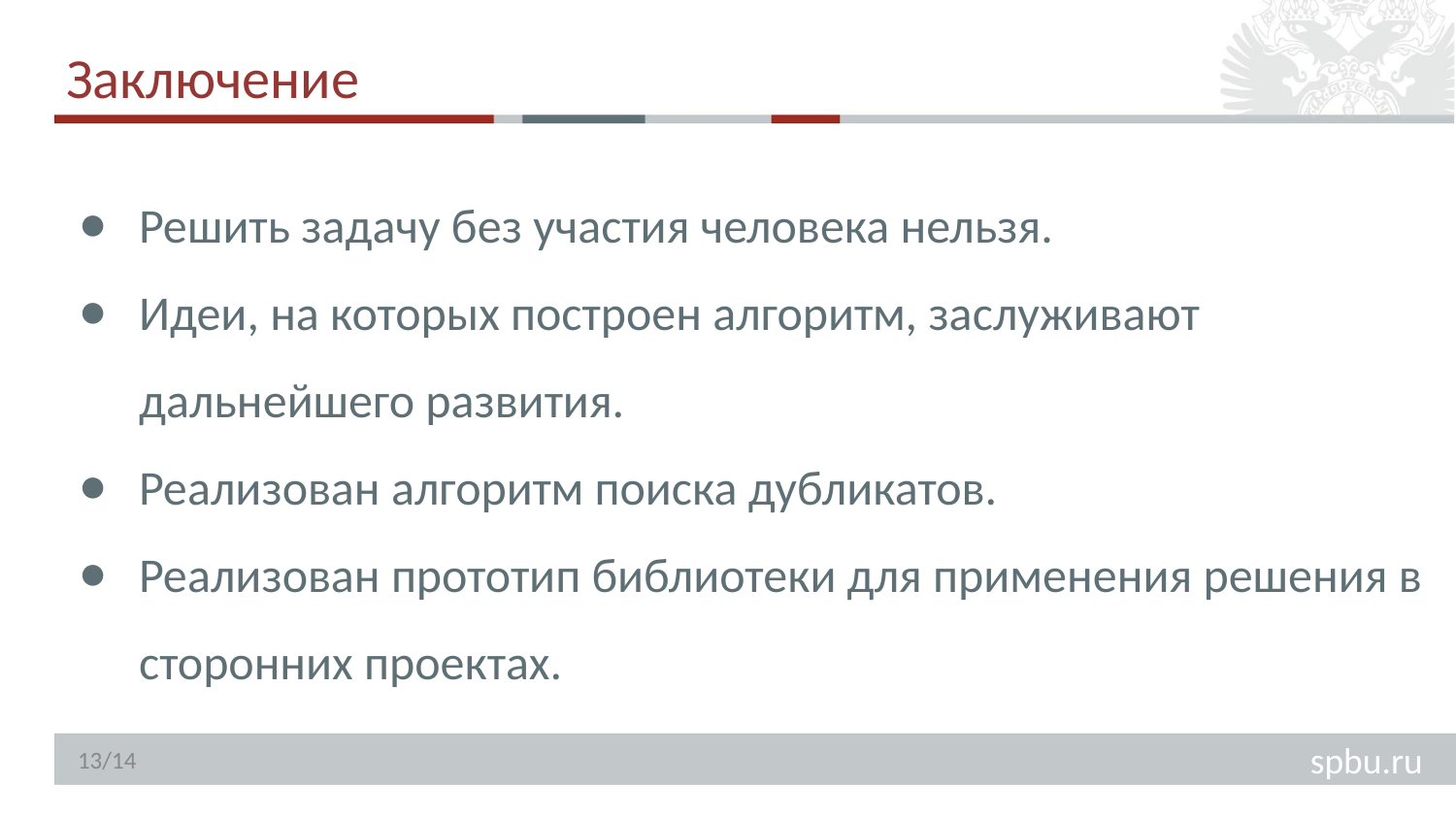

# Заключение
Решить задачу без участия человека нельзя.
Идеи, на которых построен алгоритм, заслуживают дальнейшего развития.
Реализован алгоритм поиска дубликатов.
Реализован прототип библиотеки для применения решения в сторонних проектах.
13/14